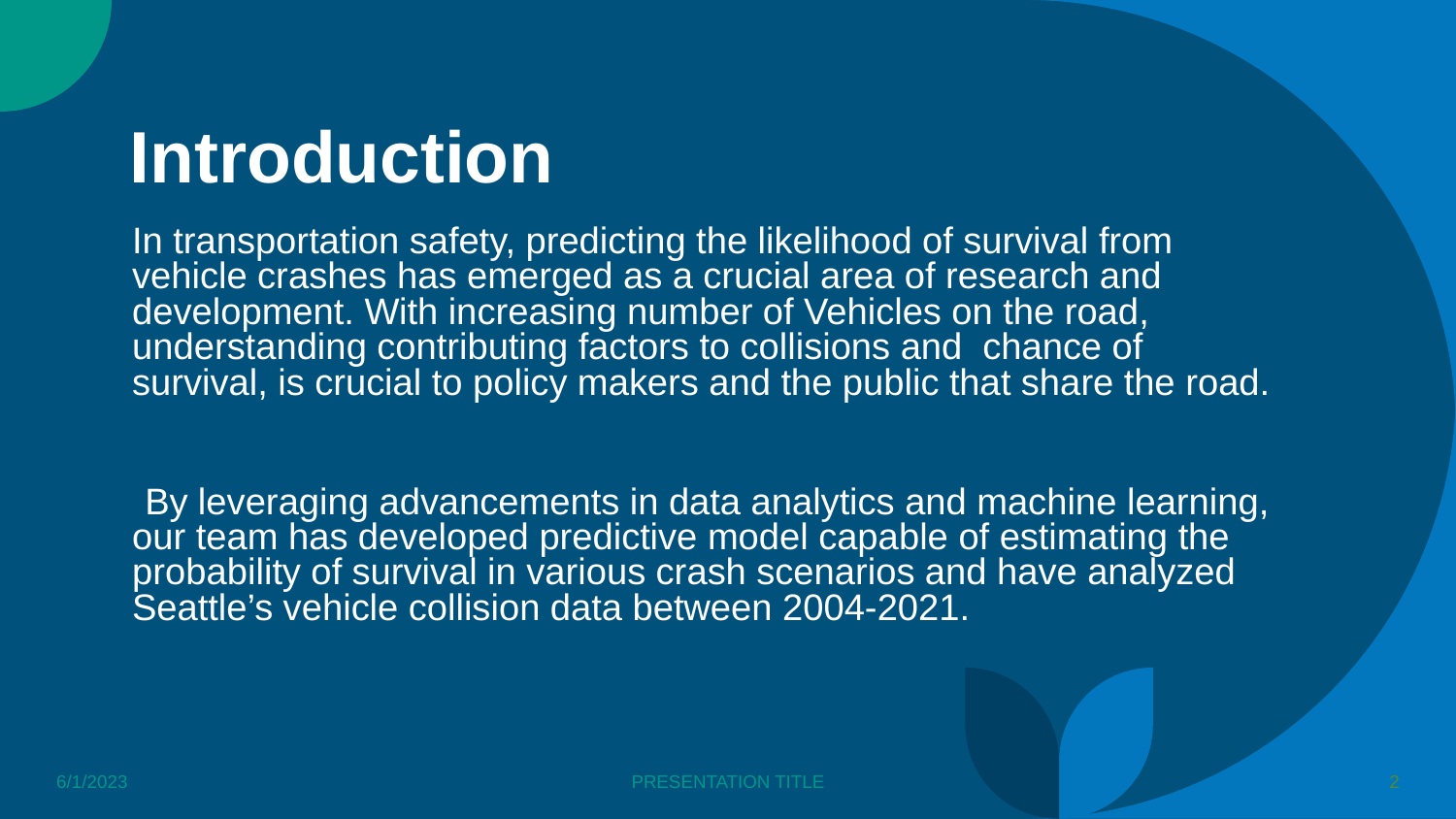

# Introduction
In transportation safety, predicting the likelihood of survival from vehicle crashes has emerged as a crucial area of research and development. With increasing number of Vehicles on the road, understanding contributing factors to collisions and  chance of survival, is crucial to policy makers and the public that share the road.

By leveraging advancements in data analytics and machine learning, our team has developed predictive model capable of estimating the probability of survival in various crash scenarios and have analyzed Seattle’s vehicle collision data between 2004-2021.

6/1/2023
PRESENTATION TITLE
2